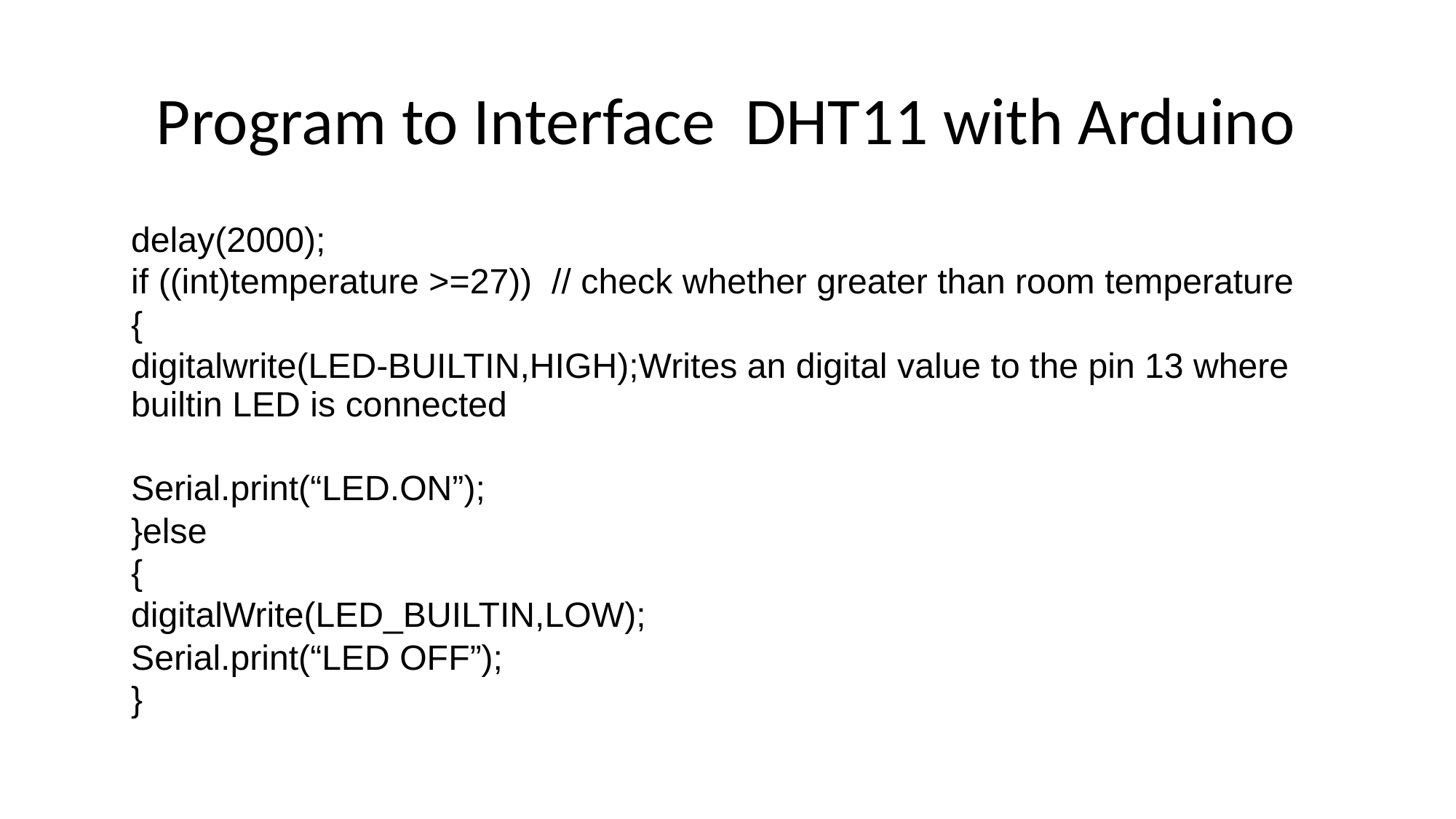

# Program to Interface  DHT11 with Arduino
delay(2000);
if ((int)temperature >=27))  // check whether greater than room temperature
{
digitalwrite(LED-BUILTIN,HIGH);Writes an digital value to the pin 13 where builtin LED is connected

Serial.print(“LED.ON”);
}else
{
digitalWrite(LED_BUILTIN,LOW);
Serial.print(“LED OFF”);
}